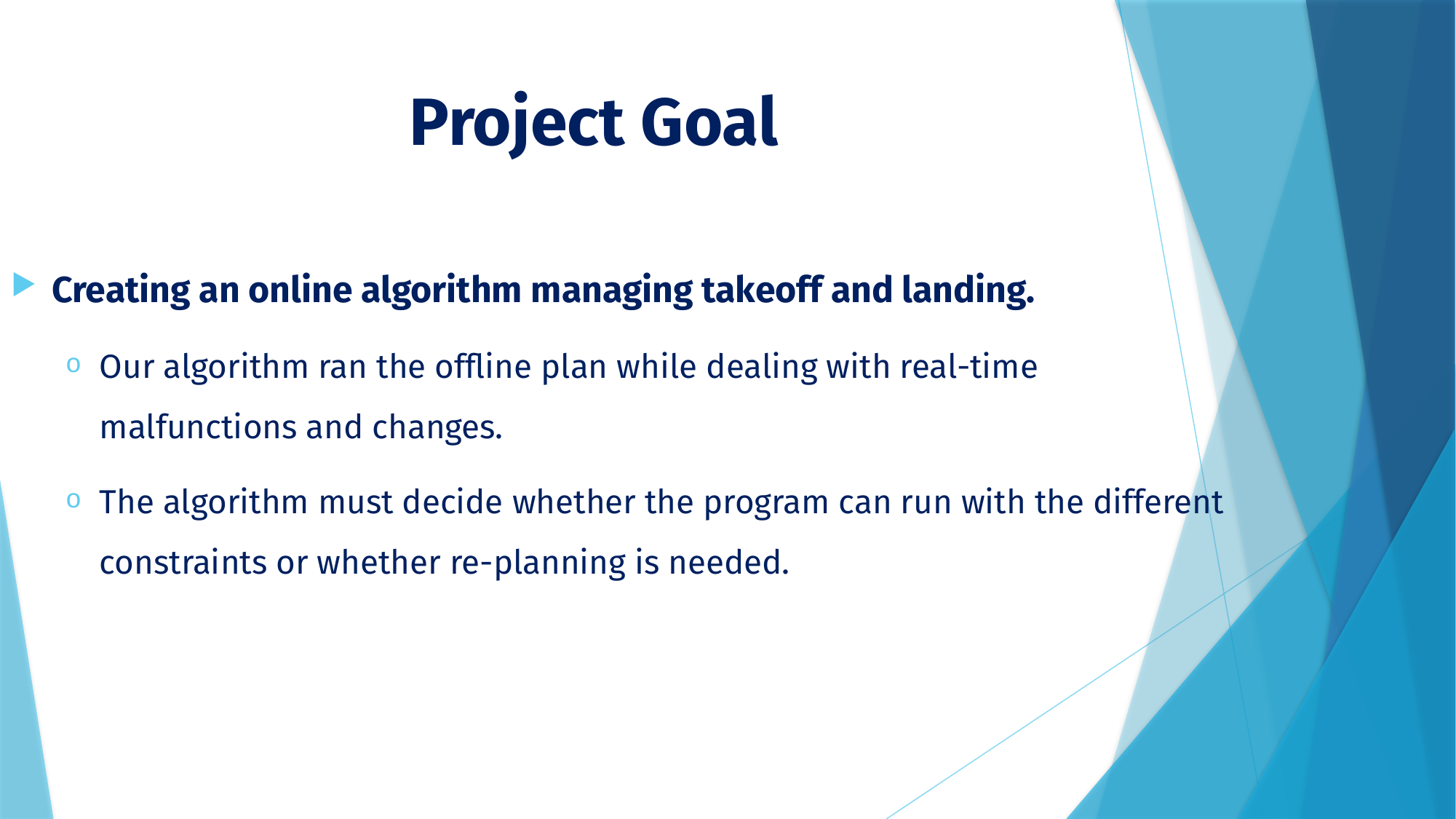

# Project Goal
Creating an online algorithm managing takeoff and landing.
Our algorithm ran the offline plan while dealing with real-time malfunctions and changes.
The algorithm must decide whether the program can run with the different constraints or whether re-planning is needed.